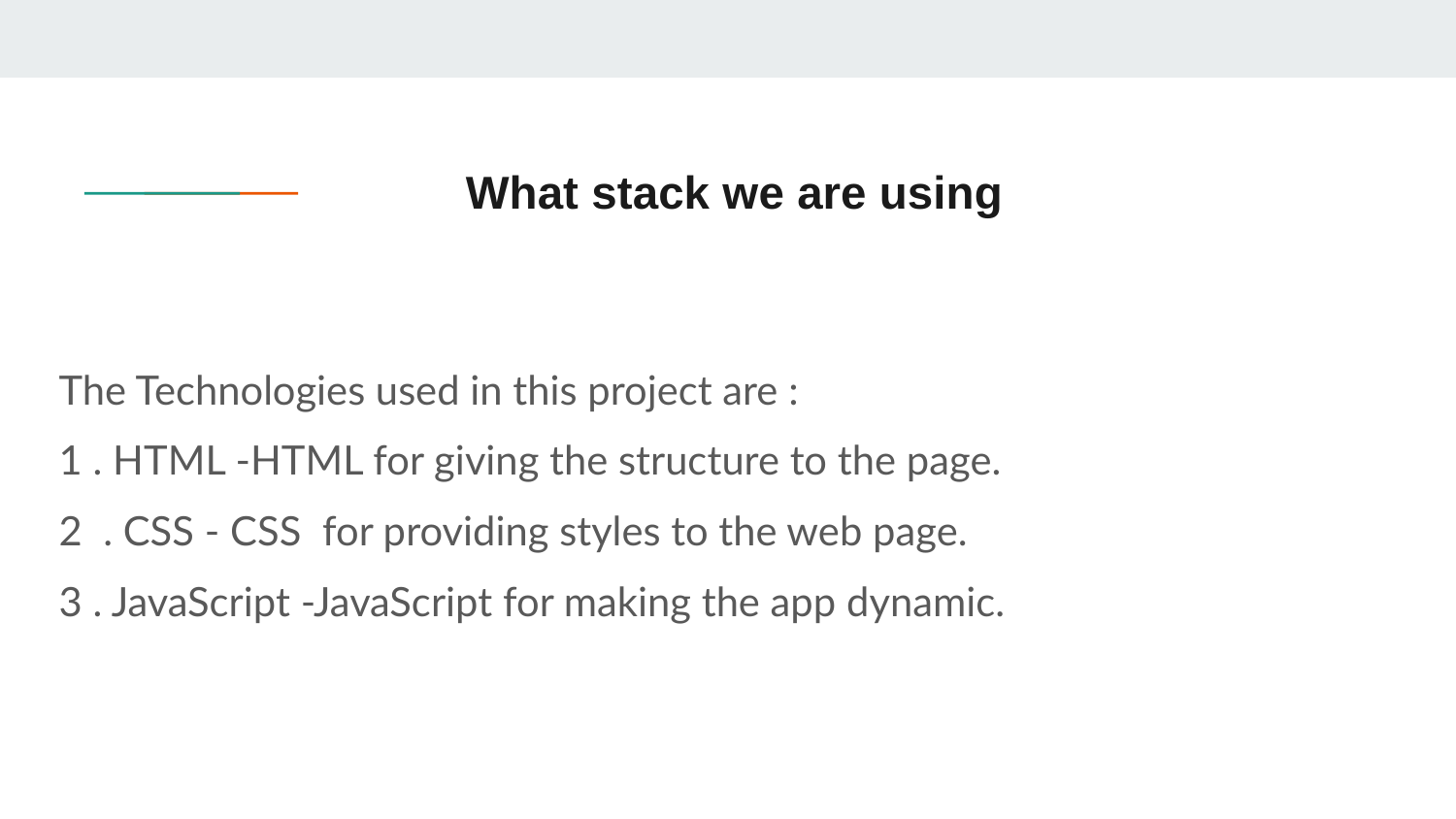

# What stack we are using

The Technologies used in this project are :
1 . HTML -HTML for giving the structure to the page.
2  . CSS - CSS  for providing styles to the web page.
3 . JavaScript -JavaScript for making the app dynamic.